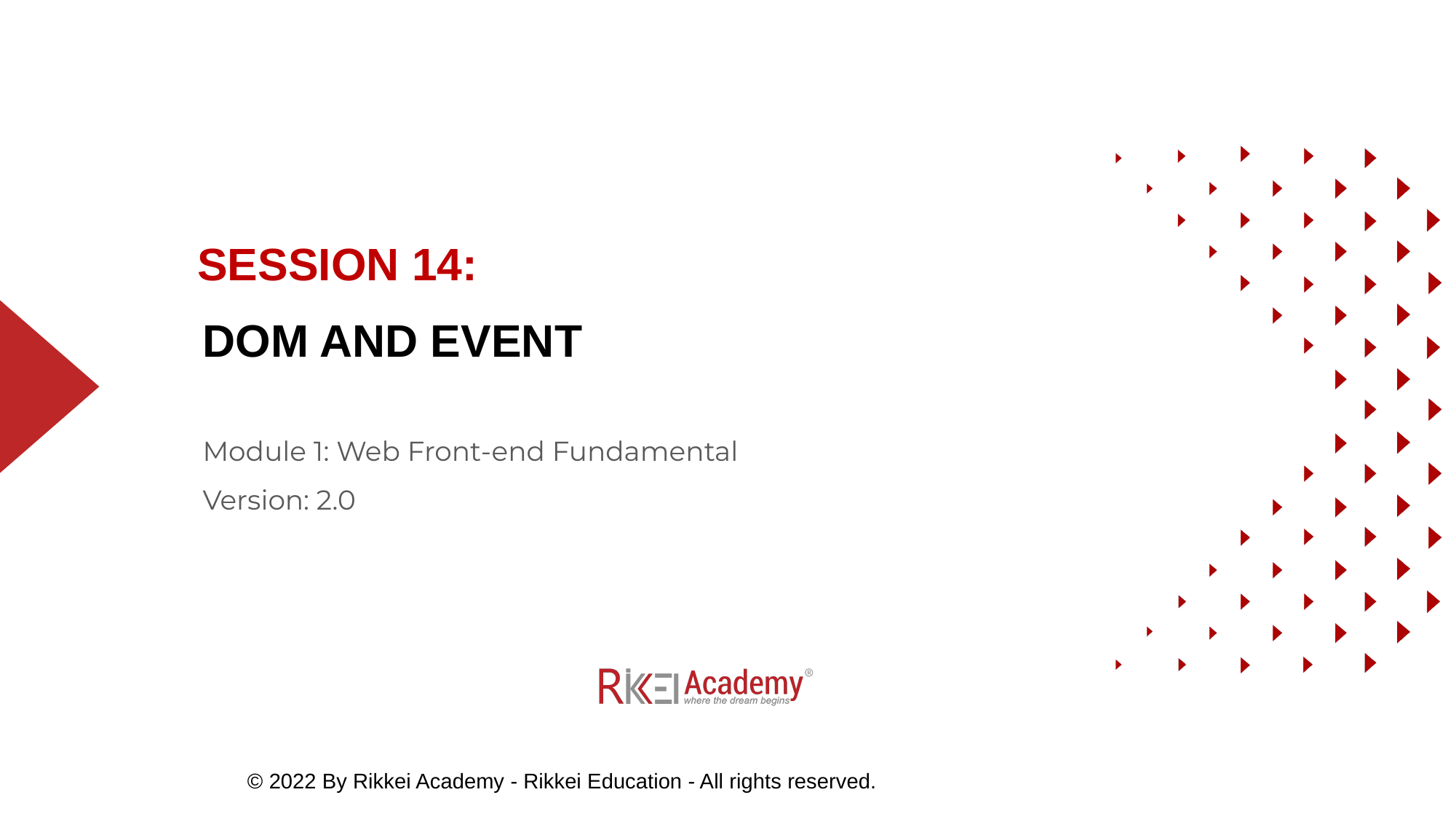

SESSION 14:
# DOM AND EVENT
Module 1: Web Front-end Fundamental
Version: 2.0